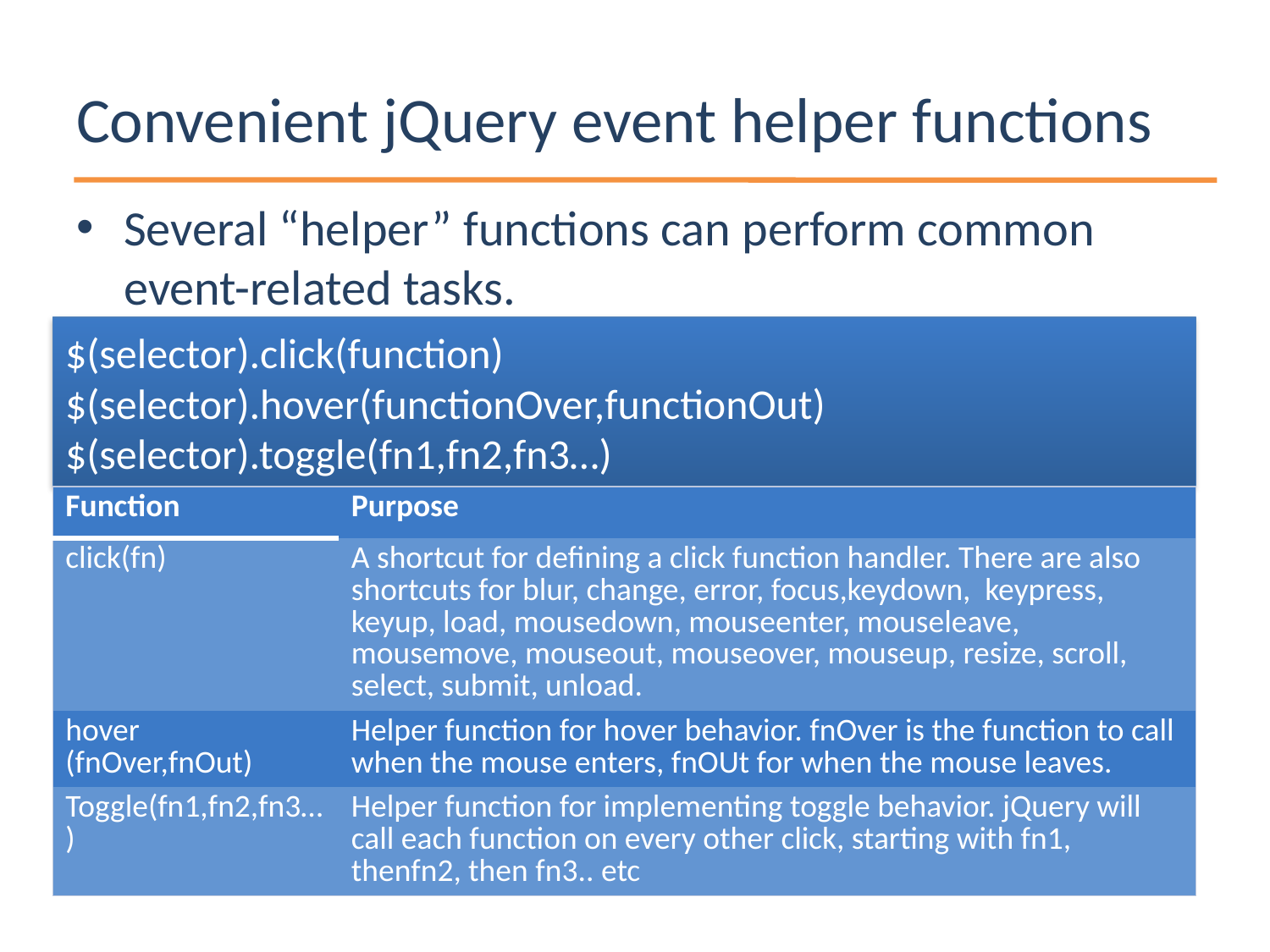

# Convenient jQuery event helper functions
Several “helper” functions can perform common event-related tasks.
$(selector).click(function)
$(selector).hover(functionOver,functionOut)
$(selector).toggle(fn1,fn2,fn3…)
| Function | Purpose |
| --- | --- |
| click(fn) | A shortcut for defining a click function handler. There are also shortcuts for blur, change, error, focus,keydown, keypress, keyup, load, mousedown, mouseenter, mouseleave, mousemove, mouseout, mouseover, mouseup, resize, scroll, select, submit, unload. |
| hover (fnOver,fnOut) | Helper function for hover behavior. fnOver is the function to call when the mouse enters, fnOUt for when the mouse leaves. |
| Toggle(fn1,fn2,fn3…) | Helper function for implementing toggle behavior. jQuery will call each function on every other click, starting with fn1, thenfn2, then fn3.. etc |